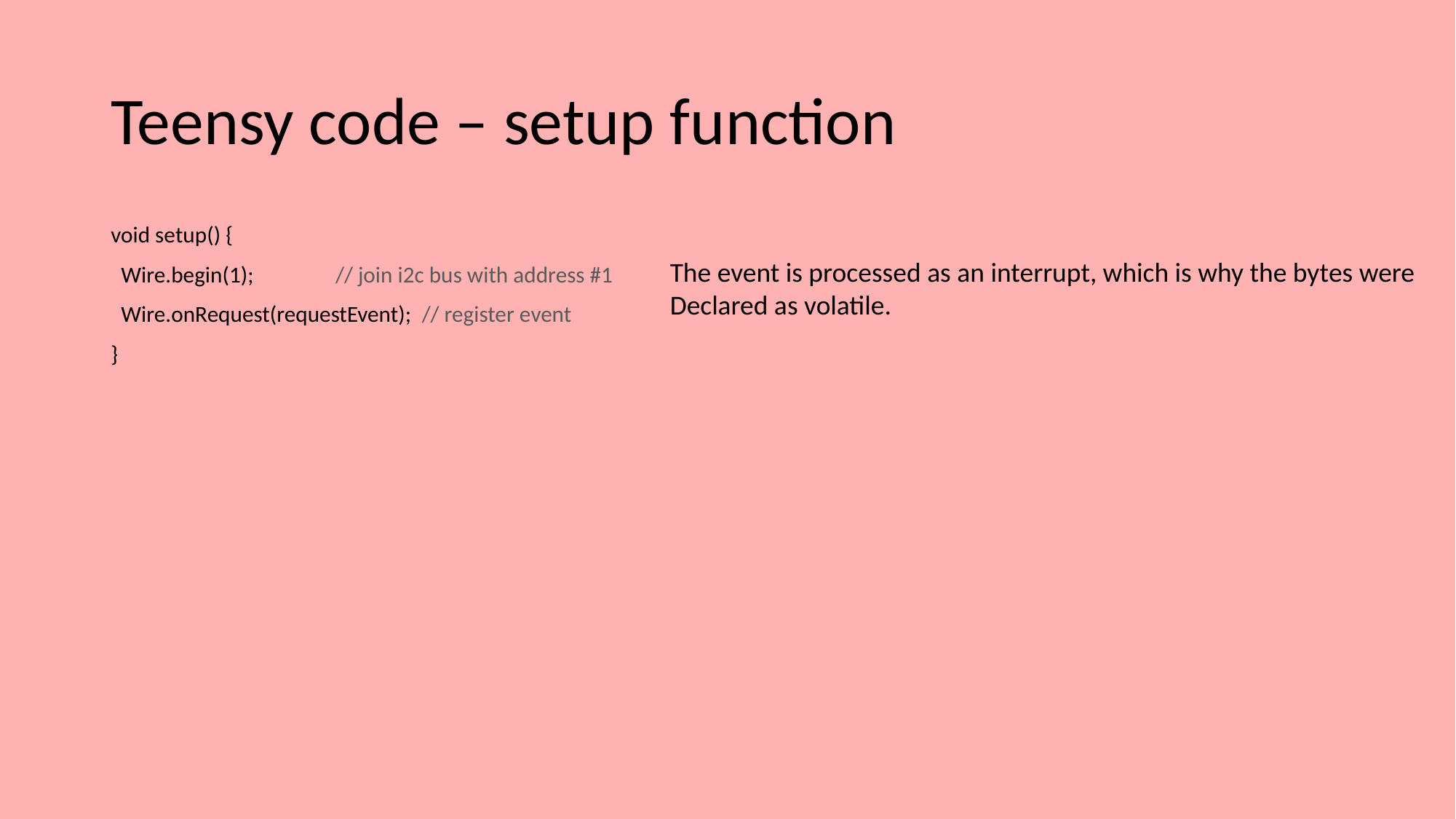

# Teensy code – setup function
void setup() {
  Wire.begin(1);                // join i2c bus with address #1
  Wire.onRequest(requestEvent);  // register event
}
The event is processed as an interrupt, which is why the bytes were
Declared as volatile.